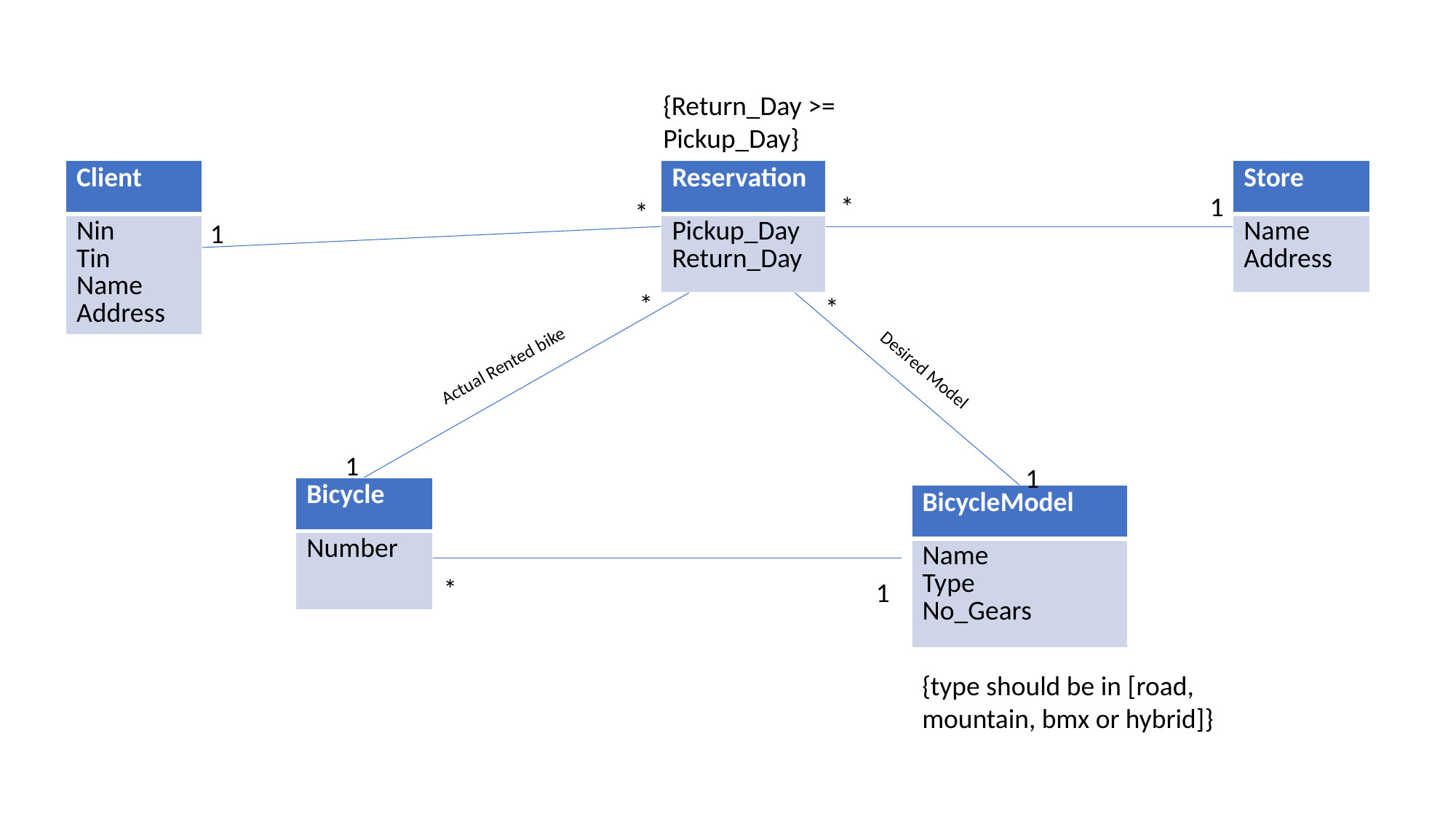

{Return_Day >= Pickup_Day}
| Client |
| --- |
| Nin Tin Name Address |
| Reservation |
| --- |
| Pickup\_Day Return\_Day |
| Store |
| --- |
| Name Address |
*
1
*
1
*
*
Actual Rented bike
Desired Model
1
1
| Bicycle |
| --- |
| Number |
| BicycleModel |
| --- |
| Name Type No\_Gears |
*
1
{type should be in [road, mountain, bmx or hybrid]}